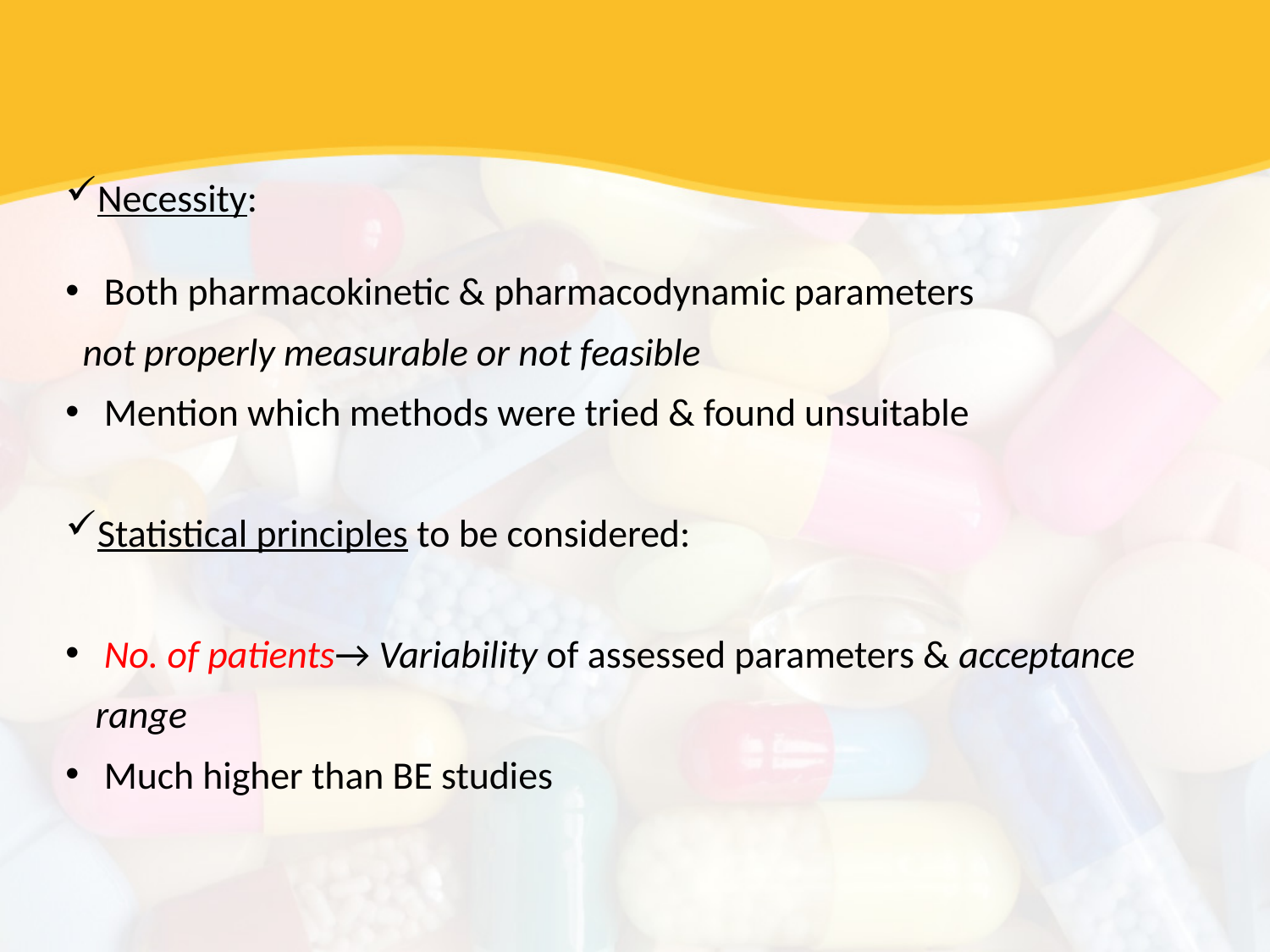

Necessity:

 Both pharmacokinetic & pharmacodynamic parameters
  not properly measurable or not feasible
 Mention which methods were tried & found unsuitable

Statistical principles to be considered:

 No. of patients→ Variability of assessed parameters & acceptance range
 Much higher than BE studies